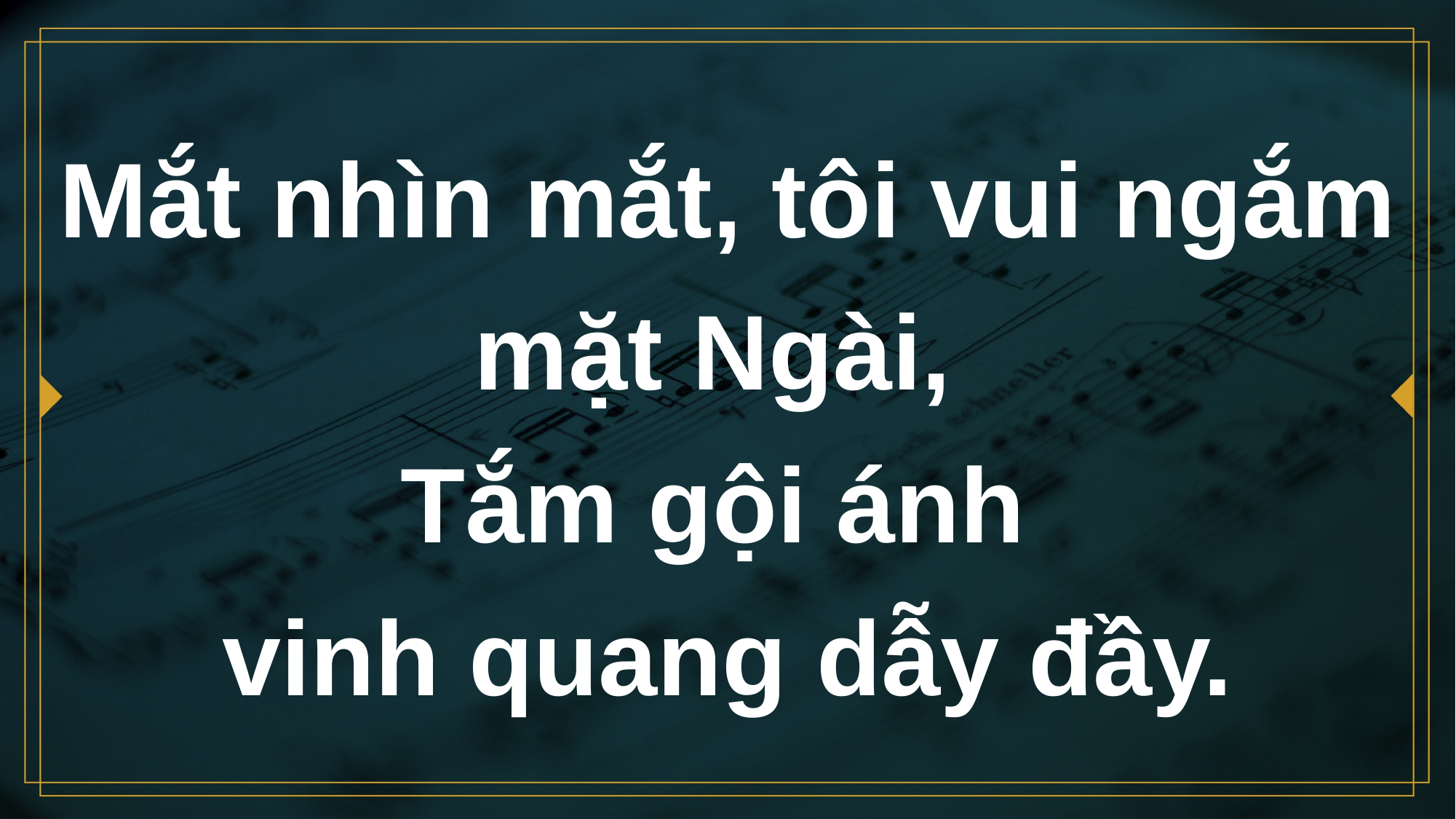

# Mắt nhìn mắt, tôi vui ngắm mặt Ngài, Tắm gội ánh vinh quang dẫy đầy.